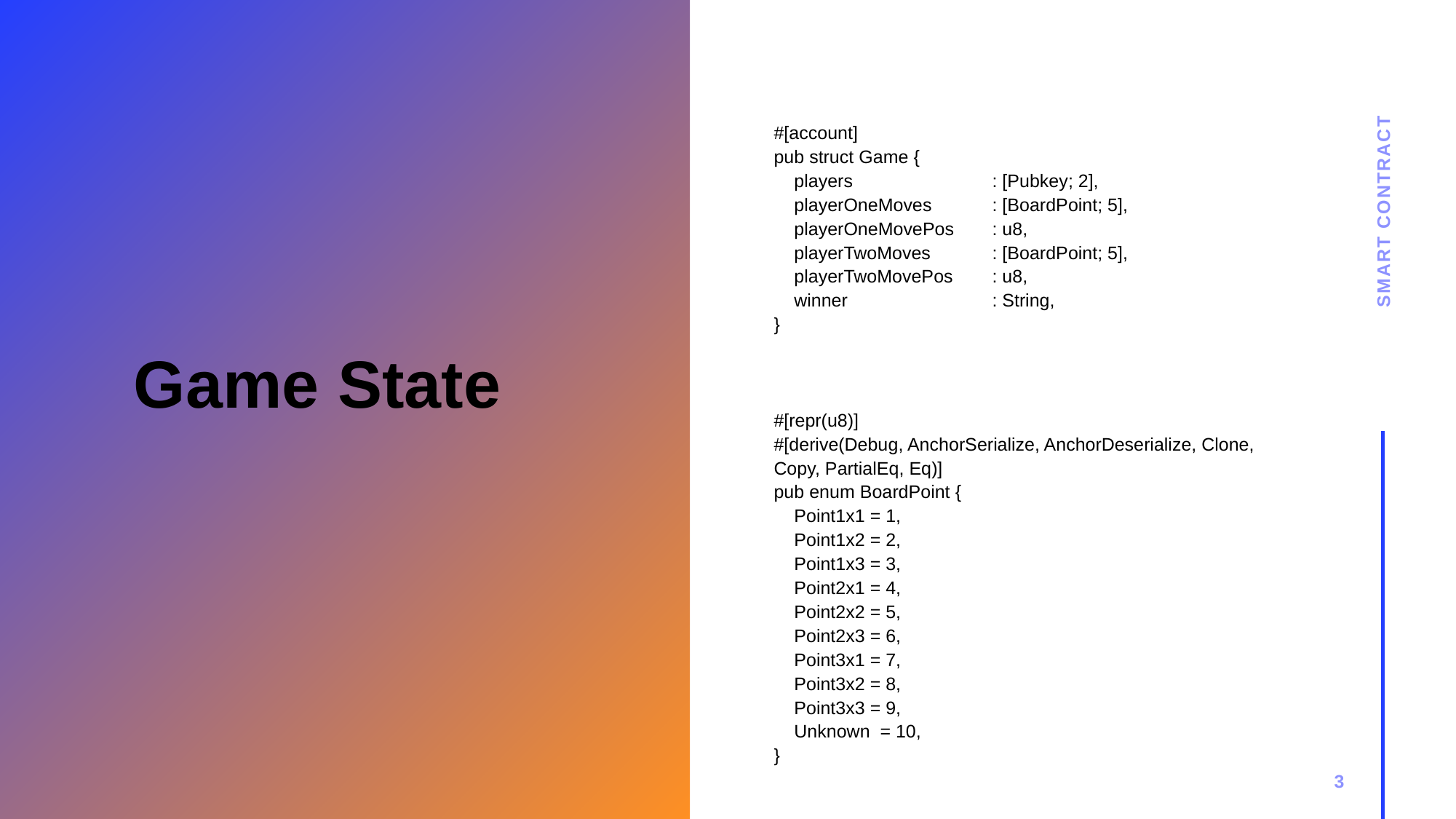

# #[account] pub struct Game { players		: [Pubkey; 2], playerOneMoves	: [BoardPoint; 5], playerOneMovePos	: u8, playerTwoMoves	: [BoardPoint; 5], playerTwoMovePos	: u8, winner		: String, } #[repr(u8)] #[derive(Debug, AnchorSerialize, AnchorDeserialize, Clone, Copy, PartialEq, Eq)] pub enum BoardPoint { Point1x1 = 1, Point1x2 = 2, Point1x3 = 3, Point2x1 = 4, Point2x2 = 5, Point2x3 = 6, Point3x1 = 7, Point3x2 = 8, Point3x3 = 9, Unknown  = 10, }
Smart CONTRACT
Game State
3